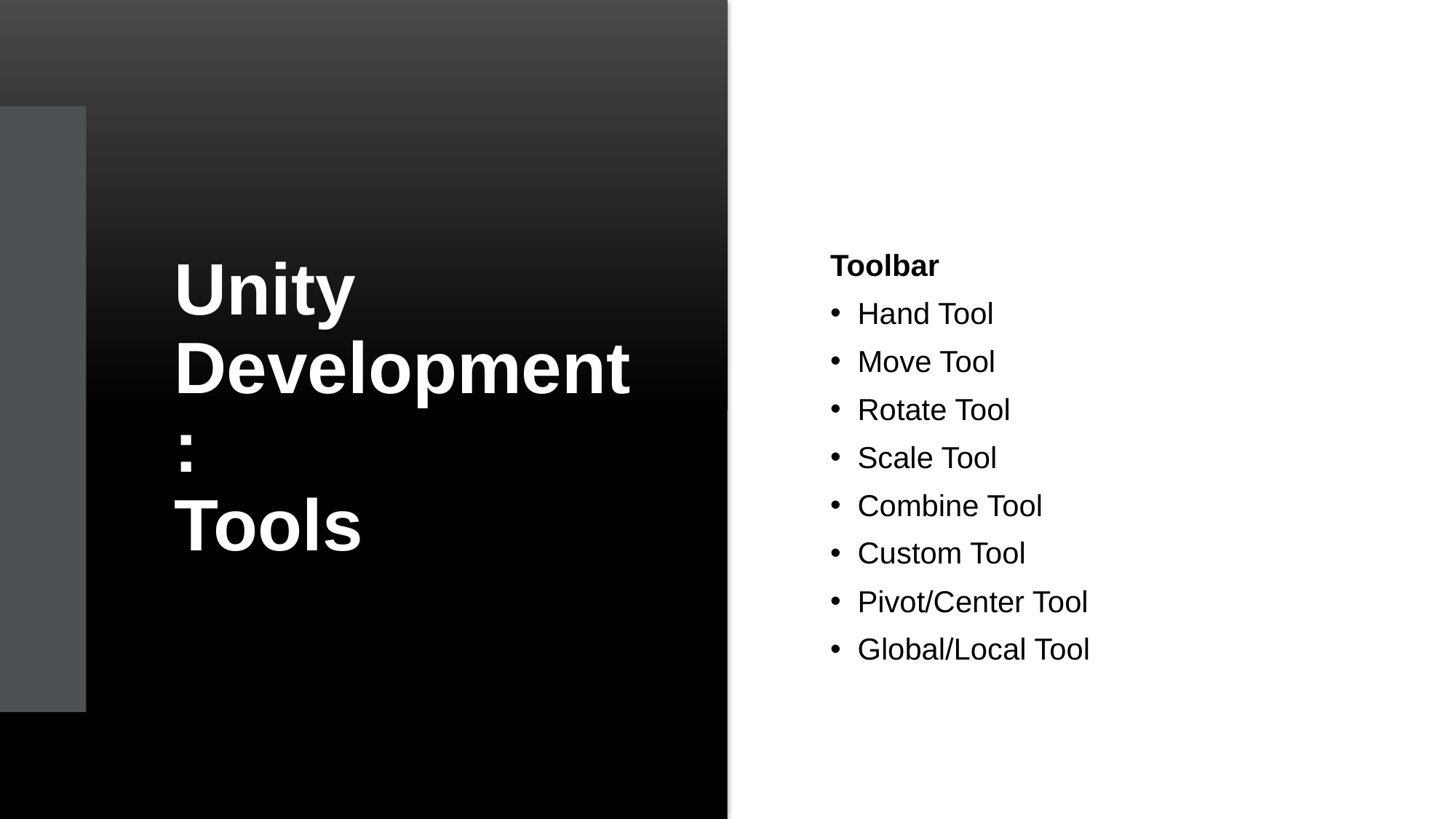

# Unity Development: Tools
Toolbar
Hand Tool
Move Tool
Rotate Tool
Scale Tool
Combine Tool
Custom Tool
Pivot/Center Tool
Global/Local Tool